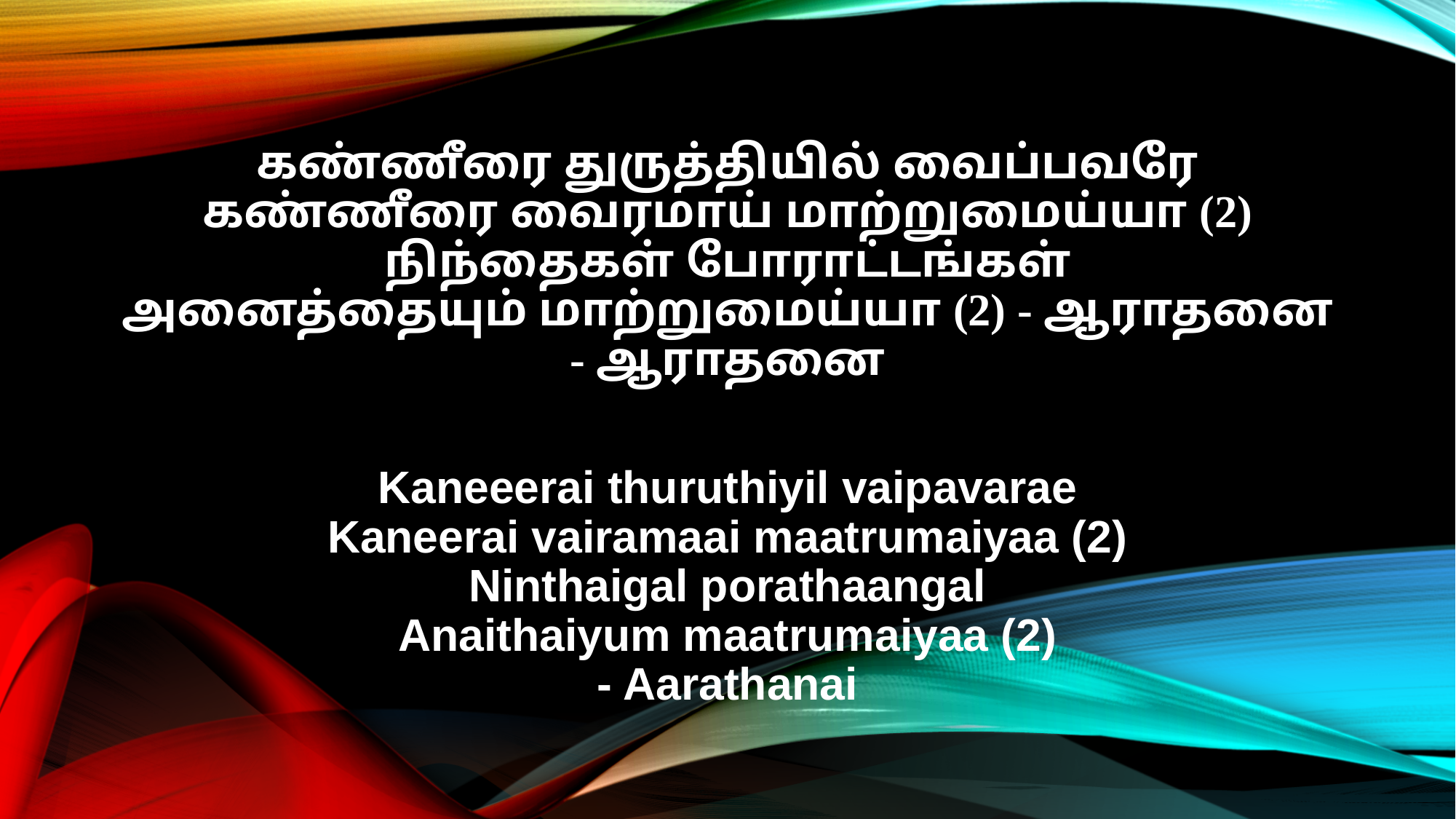

கண்ணீரை துருத்தியில் வைப்பவரே
கண்ணீரை வைரமாய் மாற்றுமைய்யா (2)
நிந்தைகள் போராட்டங்கள்
அனைத்தையும் மாற்றுமைய்யா (2) - ஆராதனை
- ஆராதனை

Kaneeerai thuruthiyil vaipavarae
Kaneerai vairamaai maatrumaiyaa (2)
Ninthaigal porathaangal
Anaithaiyum maatrumaiyaa (2)
- Aarathanai